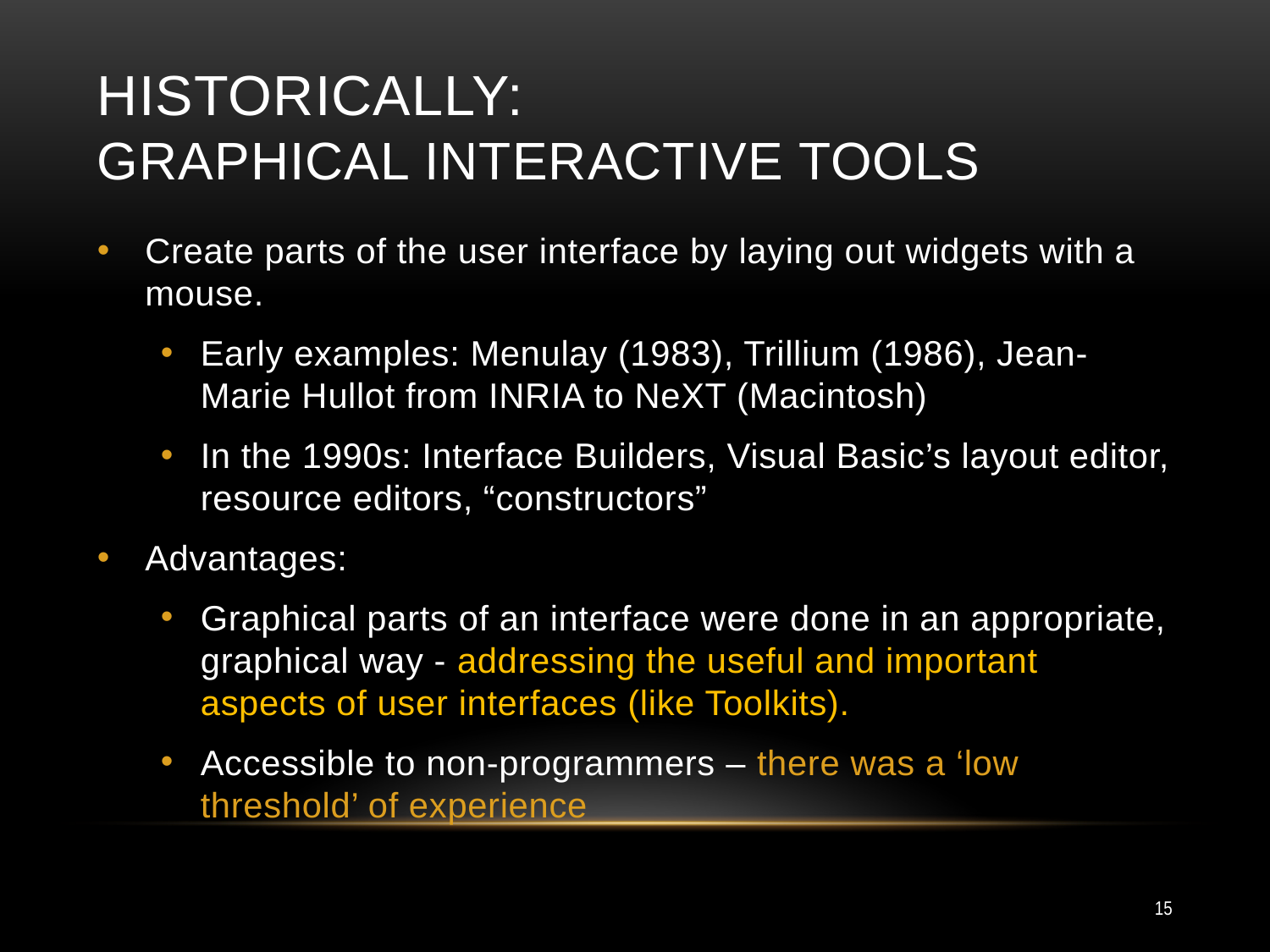

# Historically: Graphical Interactive Tools
Create parts of the user interface by laying out widgets with a mouse.
Early examples: Menulay (1983), Trillium (1986), Jean-Marie Hullot from INRIA to NeXT (Macintosh)
In the 1990s: Interface Builders, Visual Basic’s layout editor, resource editors, “constructors”
Advantages:
Graphical parts of an interface were done in an appropriate, graphical way - addressing the useful and important aspects of user interfaces (like Toolkits).
Accessible to non-programmers – there was a ‘low threshold’ of experience
15